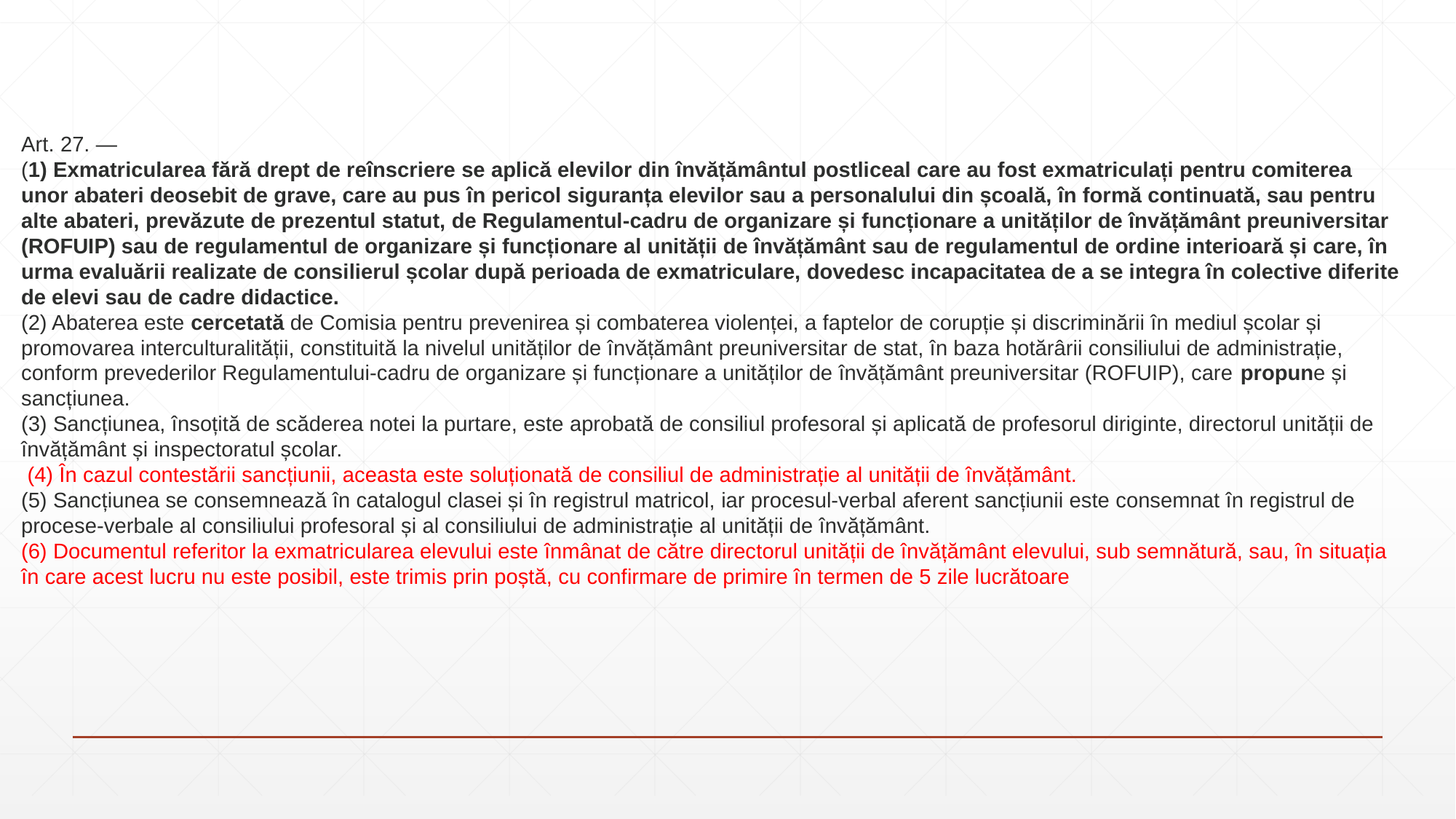

Art. 27. —
(1) Exmatricularea fără drept de reînscriere se aplică elevilor din învățământul postliceal care au fost exmatriculați pentru comiterea unor abateri deosebit de grave, care au pus în pericol siguranța elevilor sau a personalului din școală, în formă continuată, sau pentru alte abateri, prevăzute de prezentul statut, de Regulamentul-cadru de organizare și funcționare a unităților de învățământ preuniversitar (ROFUIP) sau de regulamentul de organizare și funcționare al unității de învățământ sau de regulamentul de ordine interioară și care, în urma evaluării realizate de consilierul școlar după perioada de exmatriculare, dovedesc incapacitatea de a se integra în colective diferite de elevi sau de cadre didactice.
(2) Abaterea este cercetată de Comisia pentru prevenirea și combaterea violenței, a faptelor de corupție și discriminării în mediul școlar și promovarea interculturalității, constituită la nivelul unităților de învățământ preuniversitar de stat, în baza hotărârii consiliului de administrație, conform prevederilor Regulamentului-cadru de organizare și funcționare a unităților de învățământ preuniversitar (ROFUIP), care propune și sancțiunea.
(3) Sancțiunea, însoțită de scăderea notei la purtare, este aprobată de consiliul profesoral și aplicată de profesorul diriginte, directorul unității de învățământ și inspectoratul școlar.
 (4) În cazul contestării sancțiunii, aceasta este soluționată de consiliul de administrație al unității de învățământ.
(5) Sancțiunea se consemnează în catalogul clasei și în registrul matricol, iar procesul-verbal aferent sancțiunii este consemnat în registrul de procese-verbale al consiliului profesoral și al consiliului de administrație al unității de învățământ.
(6) Documentul referitor la exmatricularea elevului este înmânat de către directorul unității de învățământ elevului, sub semnătură, sau, în situația în care acest lucru nu este posibil, este trimis prin poștă, cu confirmare de primire în termen de 5 zile lucrătoare